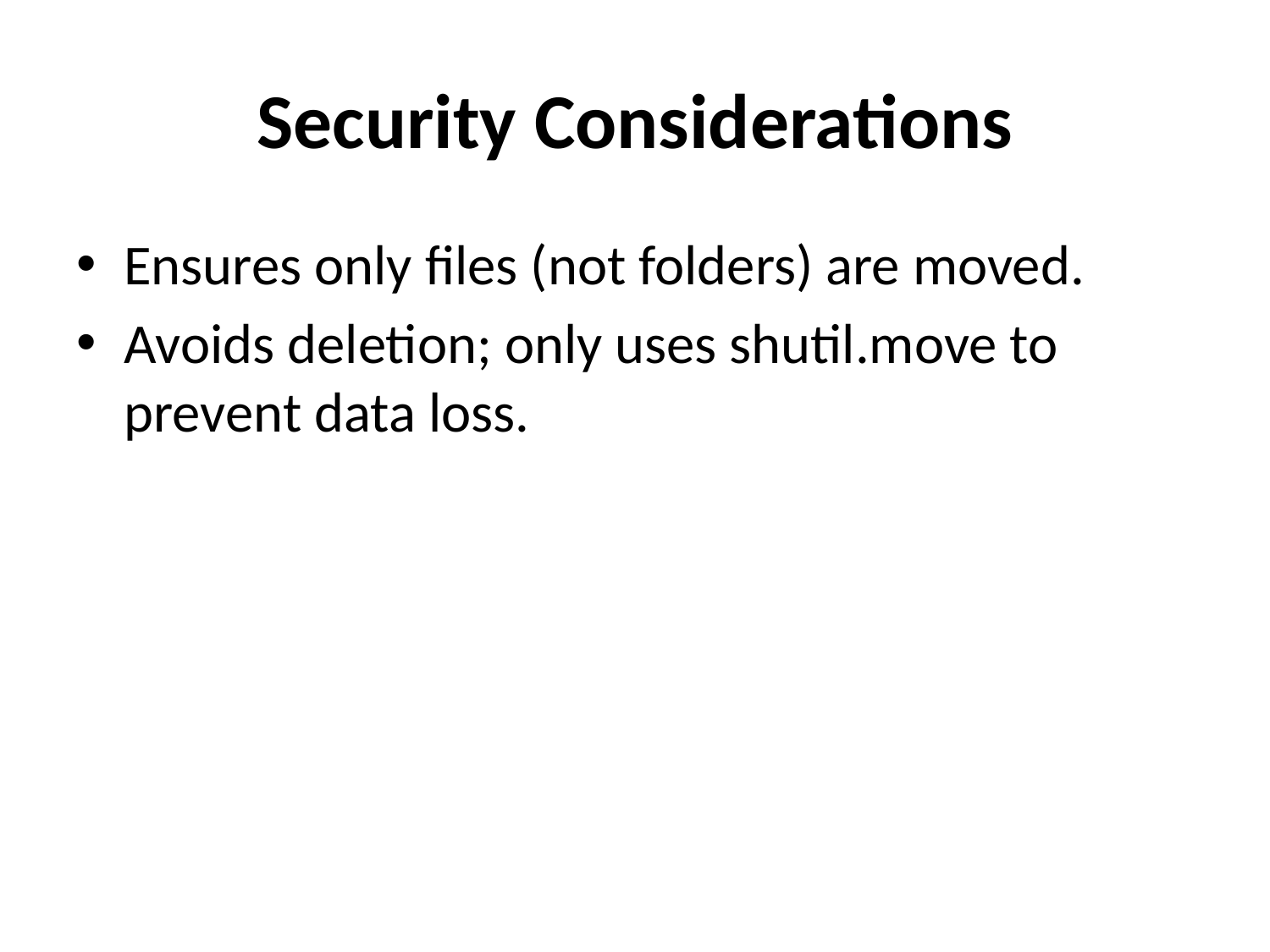

# Security Considerations
Ensures only files (not folders) are moved.
Avoids deletion; only uses shutil.move to prevent data loss.